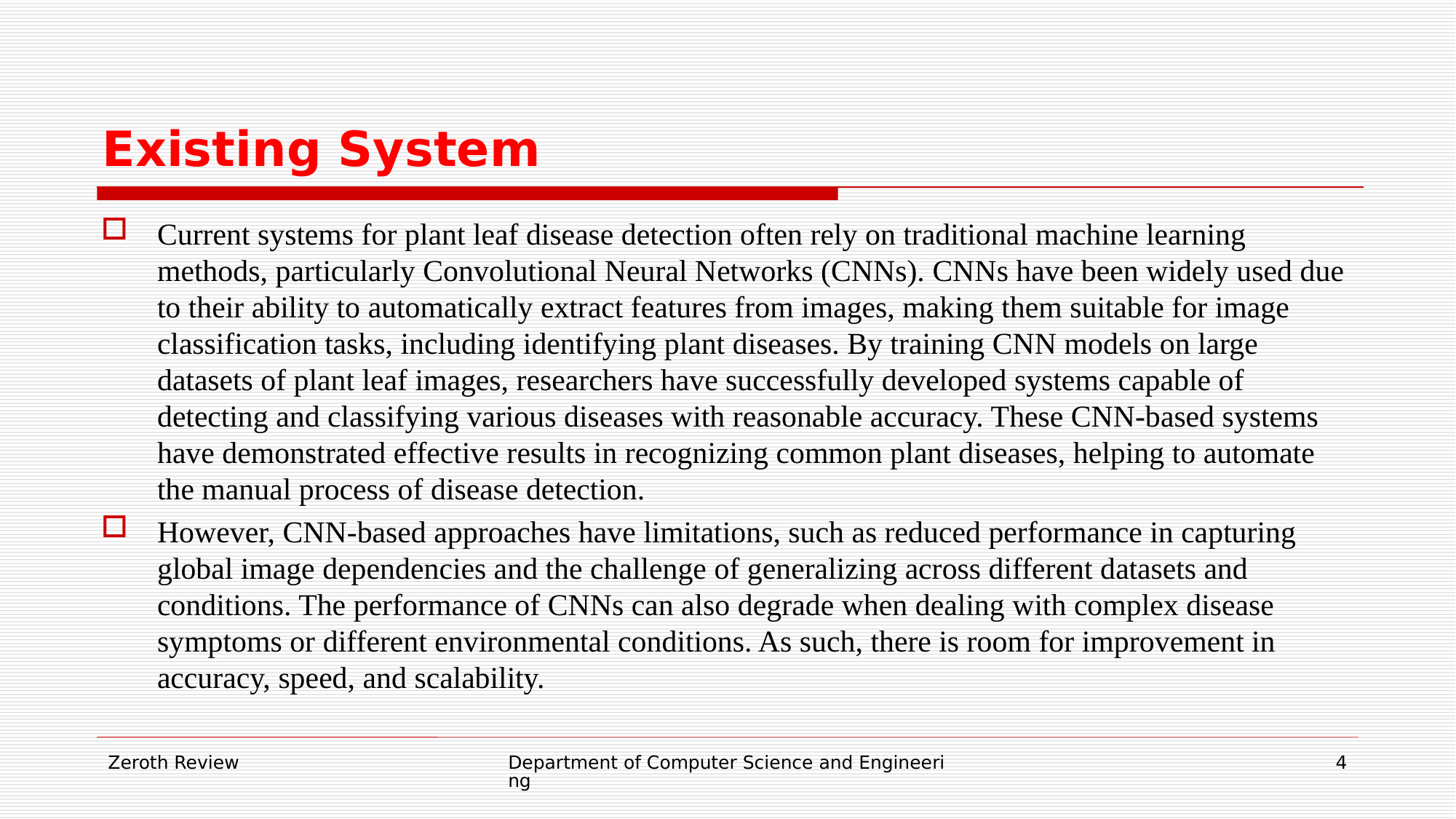

# Existing System
Current systems for plant leaf disease detection often rely on traditional machine learning methods, particularly Convolutional Neural Networks (CNNs). CNNs have been widely used due to their ability to automatically extract features from images, making them suitable for image classification tasks, including identifying plant diseases. By training CNN models on large datasets of plant leaf images, researchers have successfully developed systems capable of detecting and classifying various diseases with reasonable accuracy. These CNN-based systems have demonstrated effective results in recognizing common plant diseases, helping to automate the manual process of disease detection.
However, CNN-based approaches have limitations, such as reduced performance in capturing global image dependencies and the challenge of generalizing across different datasets and conditions. The performance of CNNs can also degrade when dealing with complex disease symptoms or different environmental conditions. As such, there is room for improvement in accuracy, speed, and scalability.

Zeroth Review
Department of Computer Science and Engineering
4